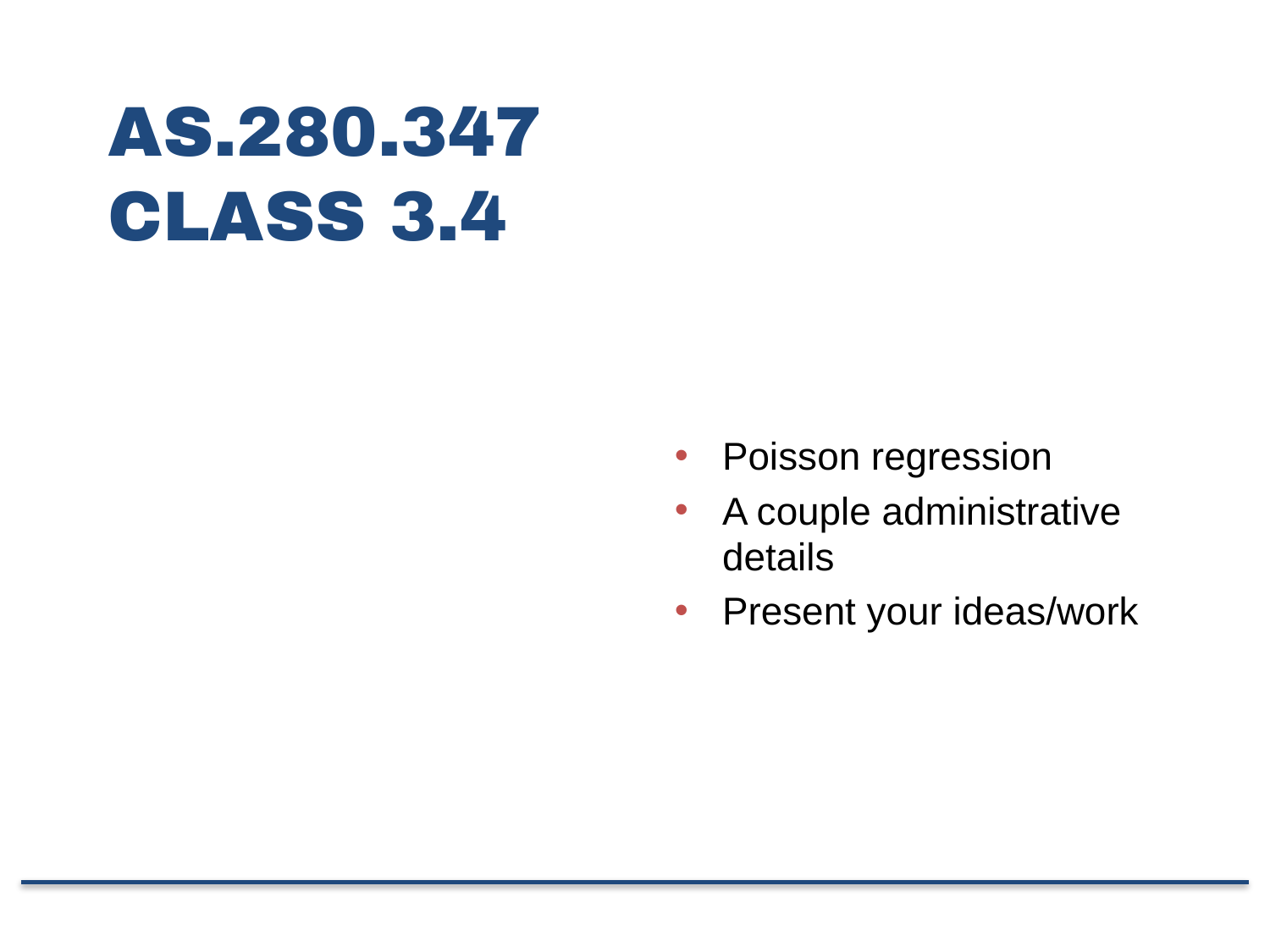

# AS.280.347 Class 3.4
Poisson regression
A couple administrative details
Present your ideas/work